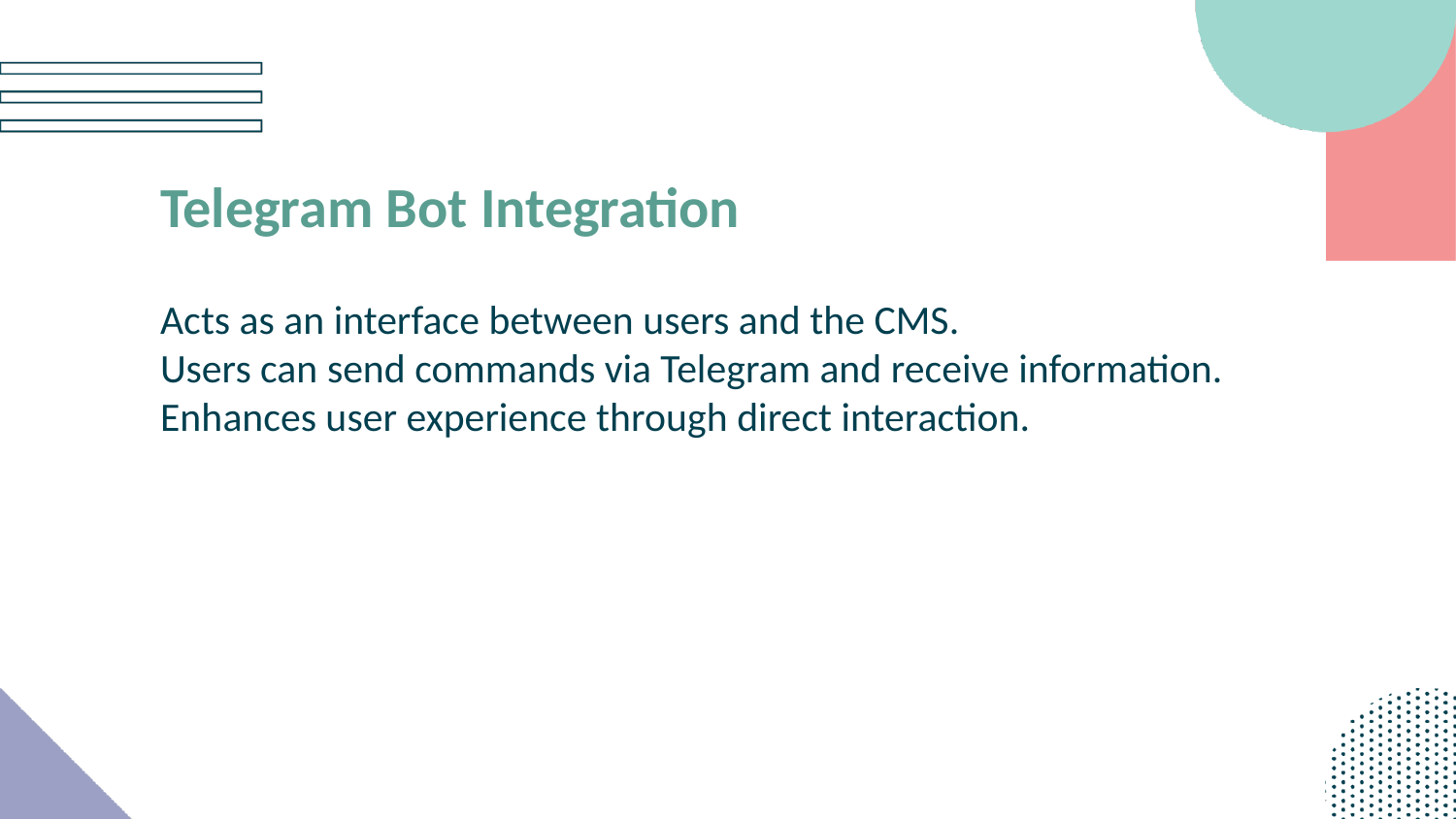

Telegram Bot Integration
Acts as an interface between users and the CMS.
Users can send commands via Telegram and receive information.
Enhances user experience through direct interaction.